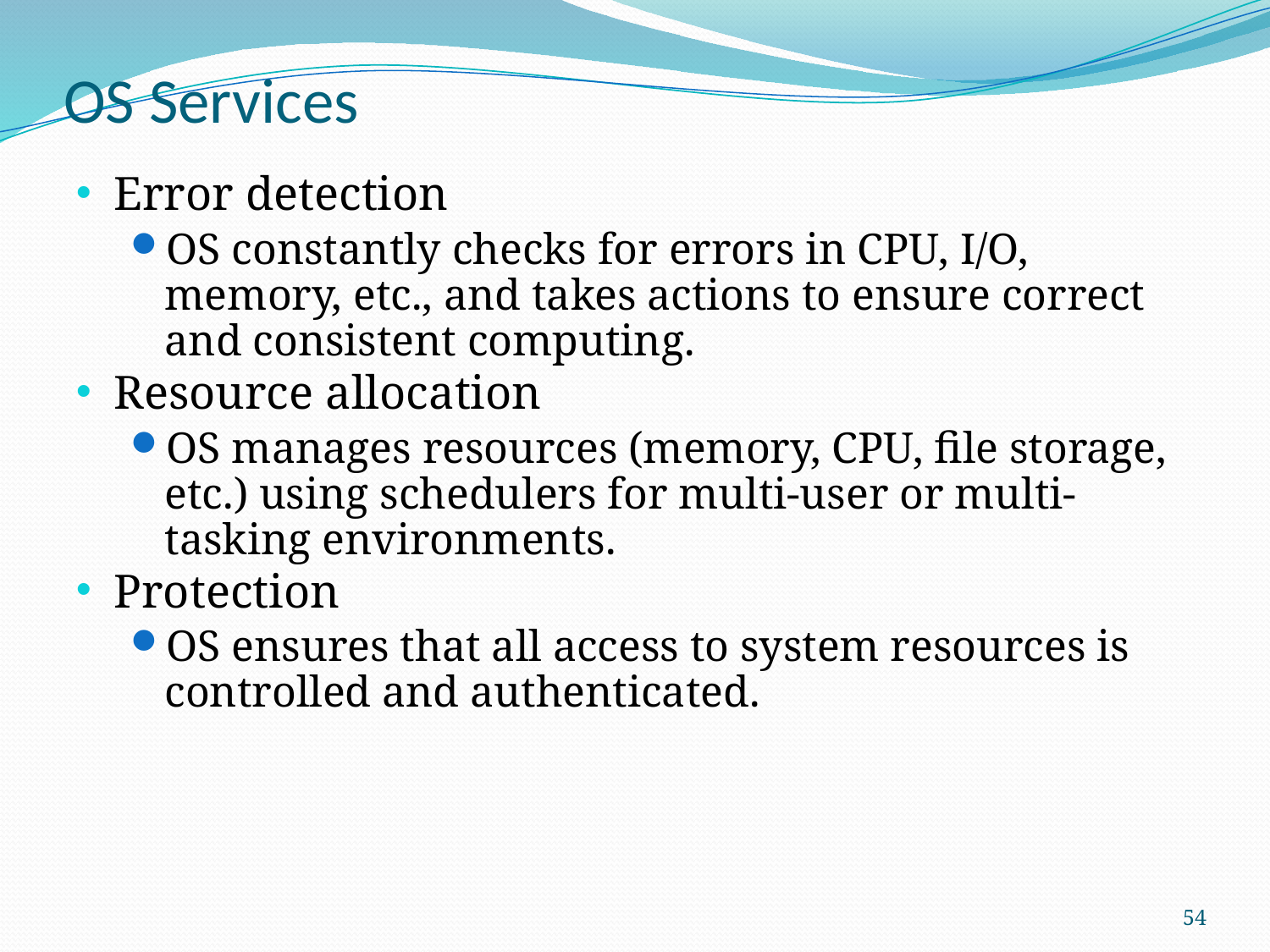

# OS Services
Error detection
OS constantly checks for errors in CPU, I/O, memory, etc., and takes actions to ensure correct and consistent computing.
Resource allocation
OS manages resources (memory, CPU, file storage, etc.) using schedulers for multi-user or multi-tasking environments.
Protection
OS ensures that all access to system resources is controlled and authenticated.
54